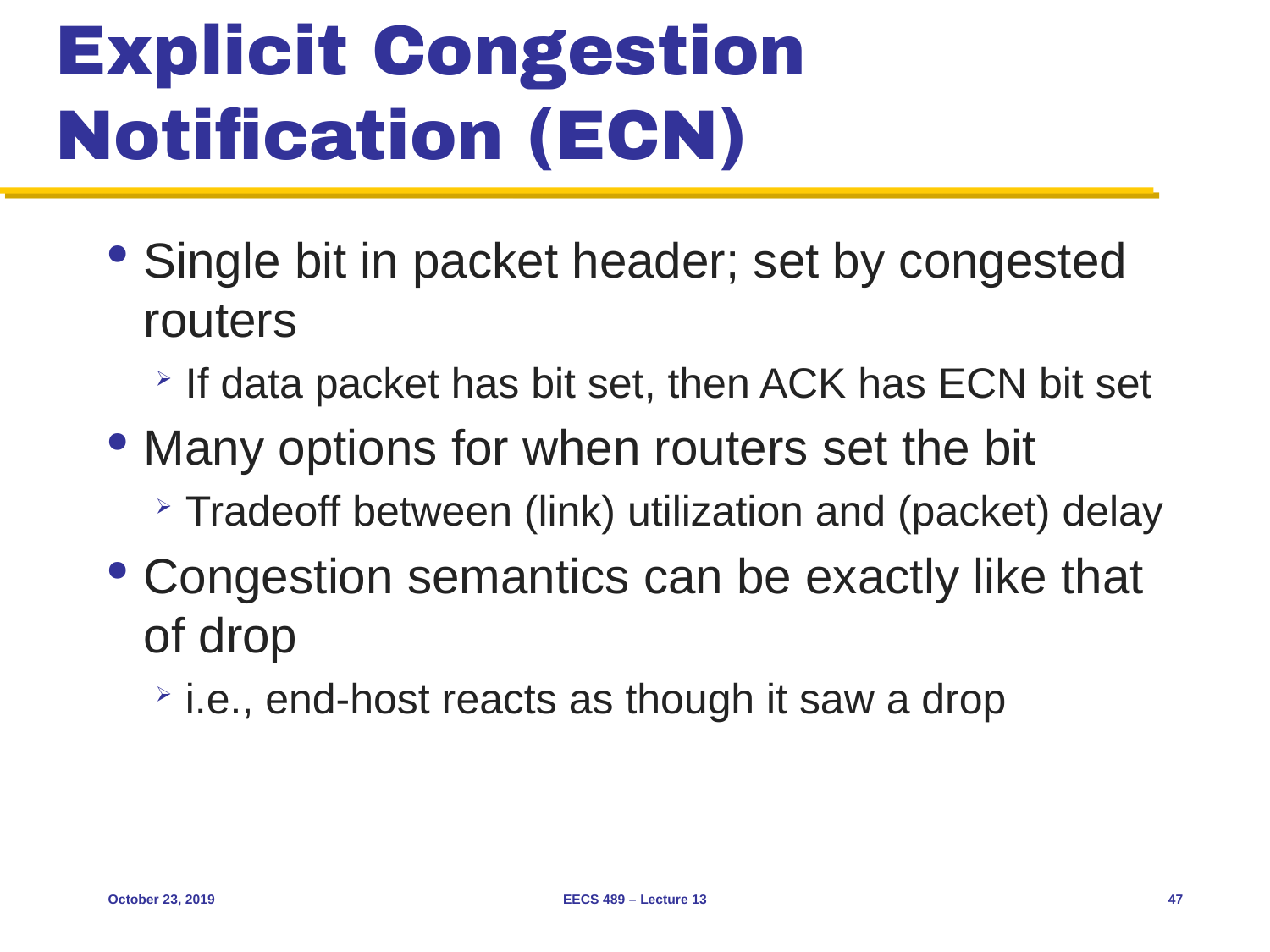

# Explicit Congestion Notification (ECN)
Single bit in packet header; set by congested routers
If data packet has bit set, then ACK has ECN bit set
Many options for when routers set the bit
Tradeoff between (link) utilization and (packet) delay
Congestion semantics can be exactly like that of drop
i.e., end-host reacts as though it saw a drop
October 23, 2019
EECS 489 – Lecture 13
47